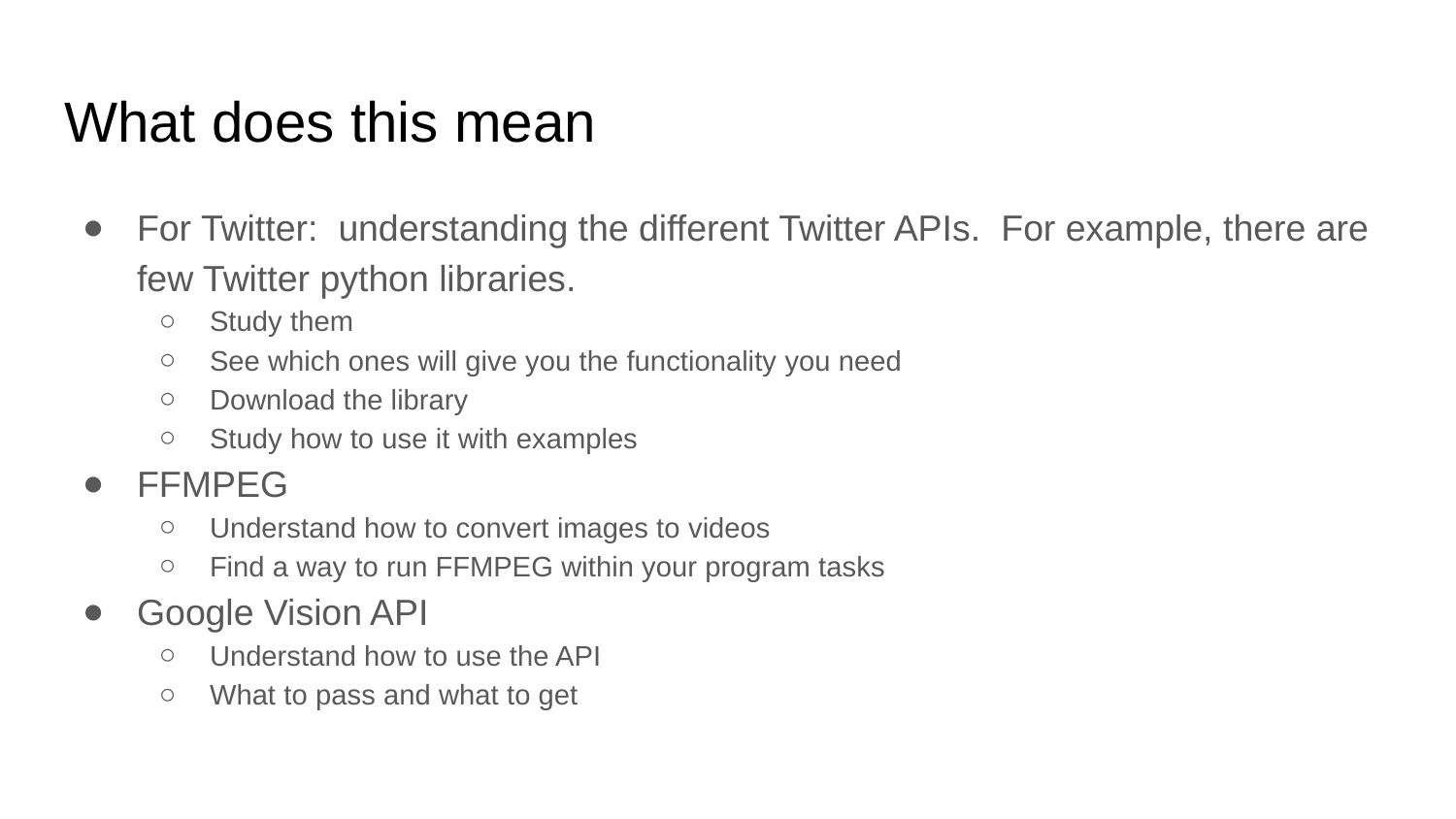

# What does this mean
For Twitter:  understanding the different Twitter APIs.  For example, there are few Twitter python libraries.
Study them
See which ones will give you the functionality you need
Download the library
Study how to use it with examples
FFMPEG
Understand how to convert images to videos
Find a way to run FFMPEG within your program tasks
Google Vision API
Understand how to use the API
What to pass and what to get